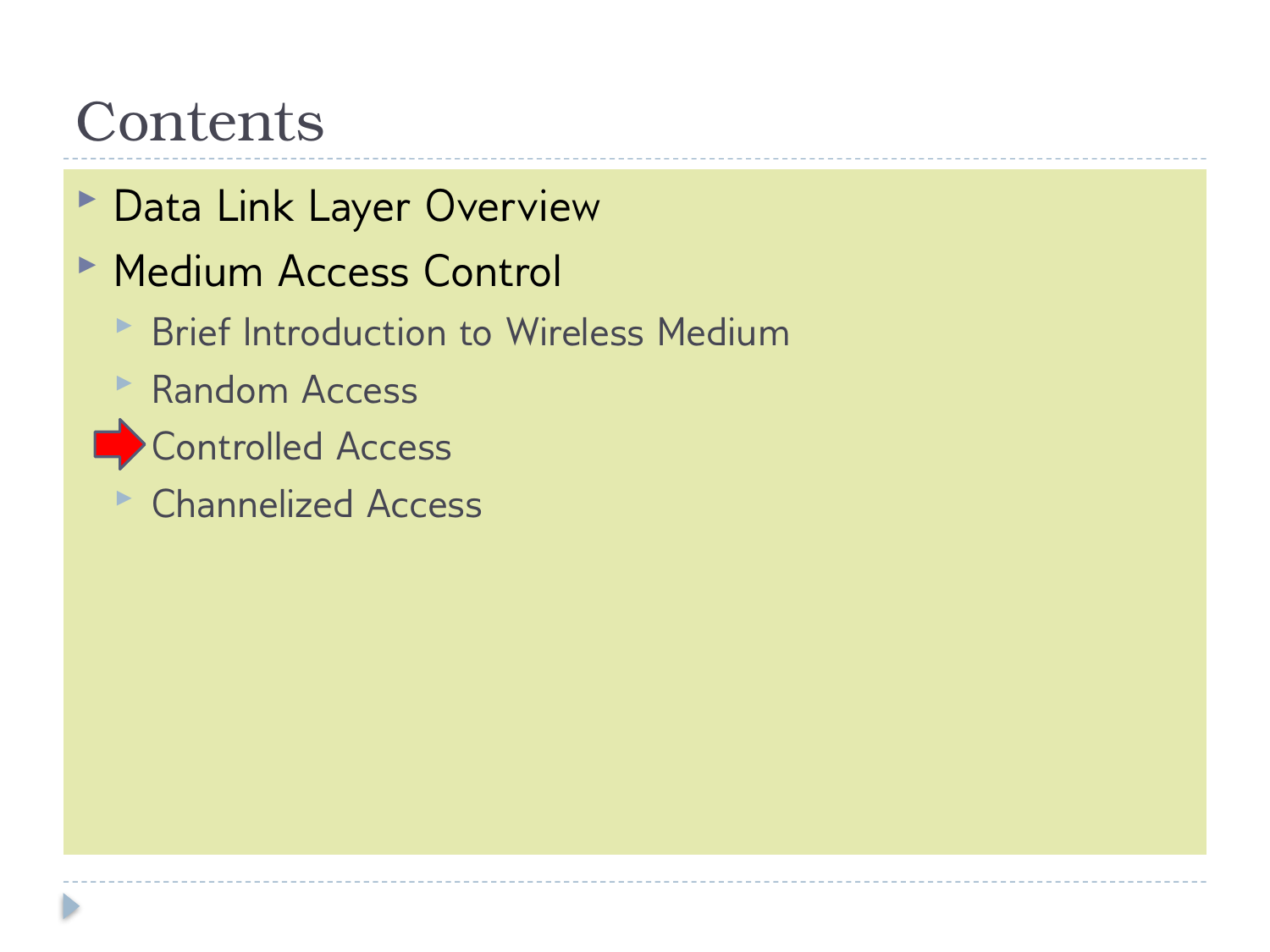

# Contents
Data Link Layer Overview
Medium Access Control
Brief Introduction to Wireless Medium
Random Access
Controlled Access
Channelized Access